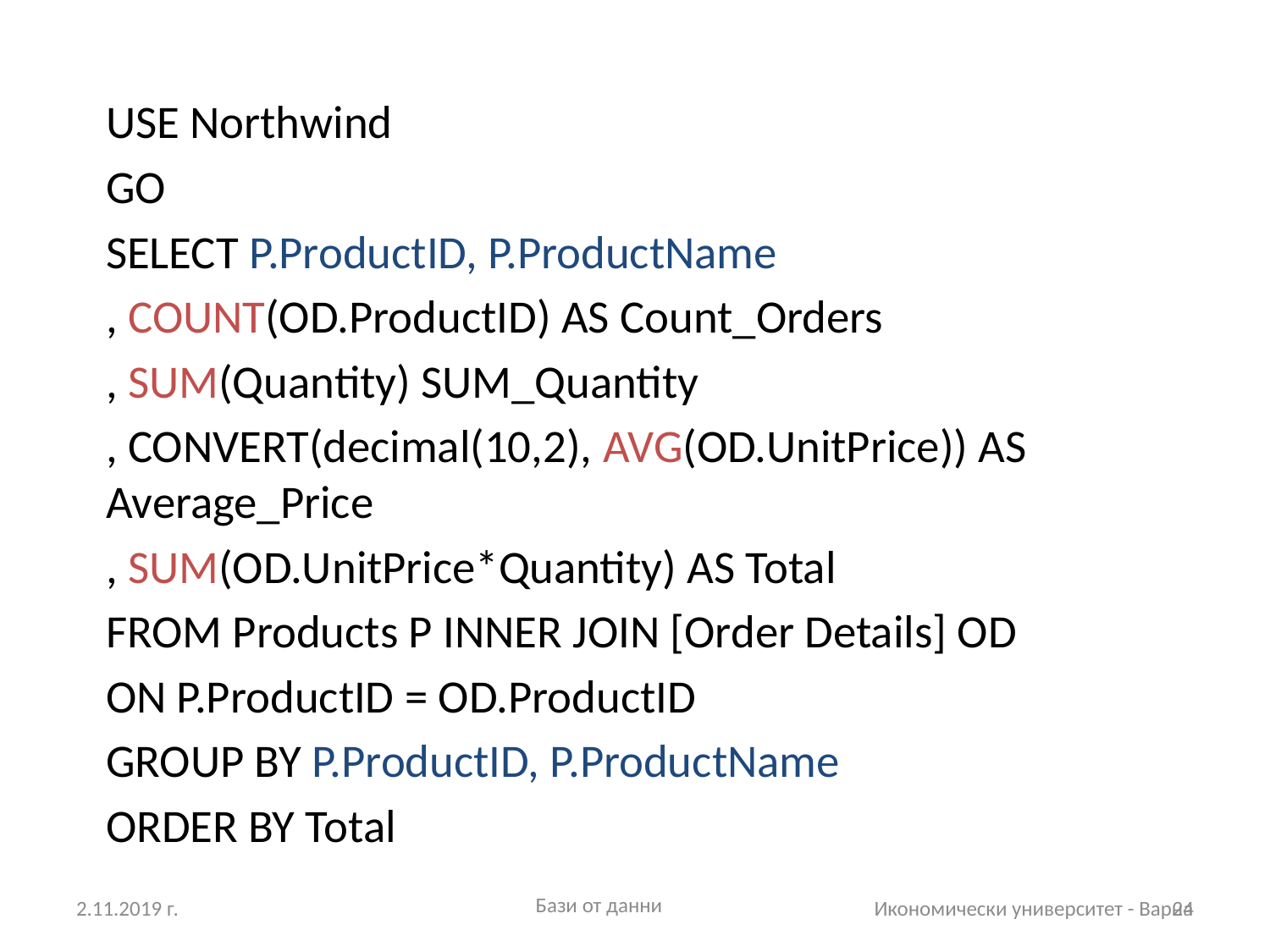

USE Northwind
GO
SELECT P.ProductID, P.ProductName
, COUNT(OD.ProductID) AS Count_Orders
, SUM(Quantity) SUM_Quantity
, CONVERT(decimal(10,2), AVG(OD.UnitPrice)) AS					Average_Price
, SUM(OD.UnitPrice*Quantity) AS Total
FROM Products P INNER JOIN [Order Details] OD
		ON P.ProductID = OD.ProductID
GROUP BY P.ProductID, P.ProductName
ORDER BY Total
Бази от данни
2.11.2019 г.
Икономически университет - Варна
24